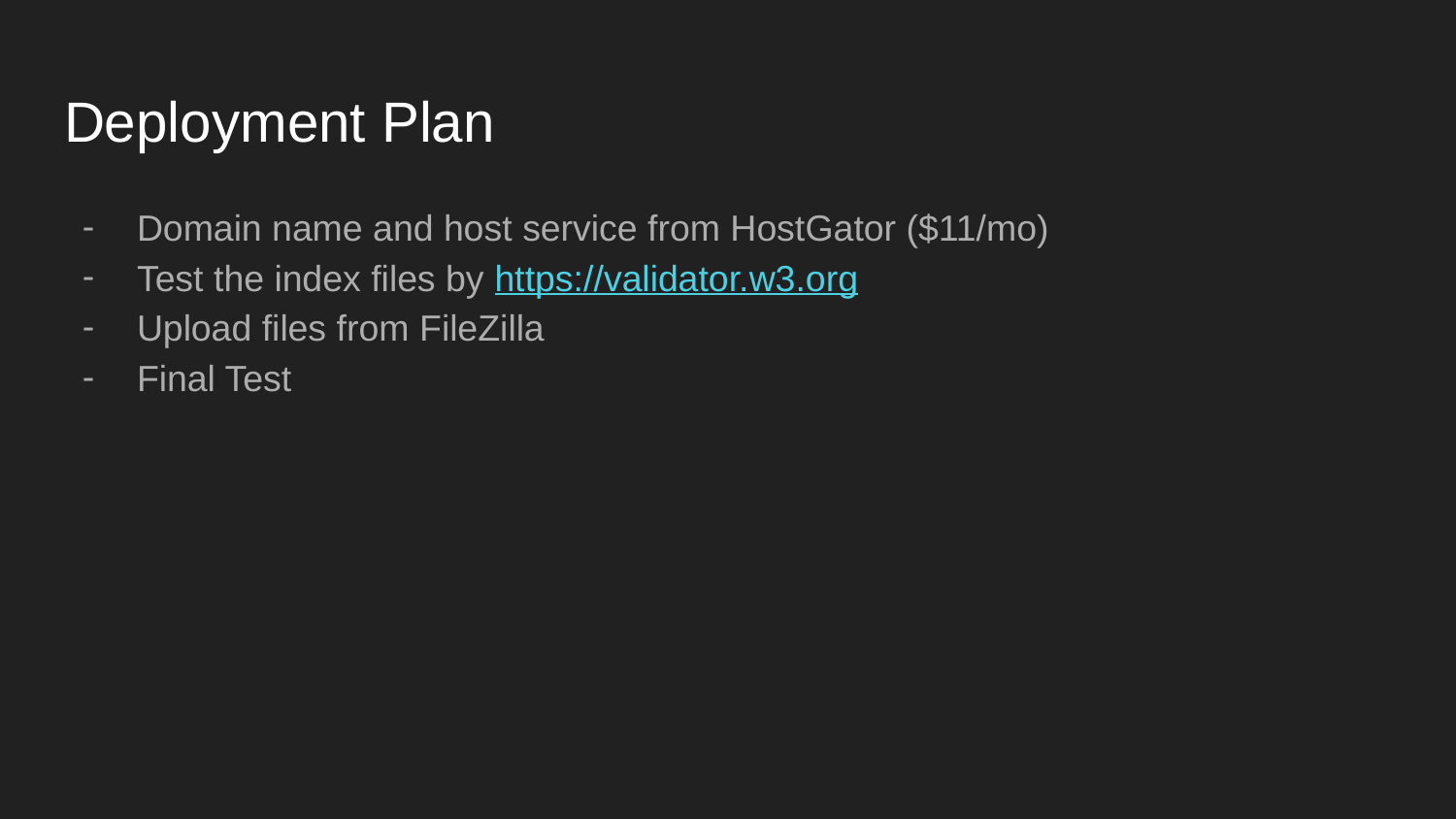

# Deployment Plan
Domain name and host service from HostGator ($11/mo)
Test the index files by https://validator.w3.org
Upload files from FileZilla
Final Test